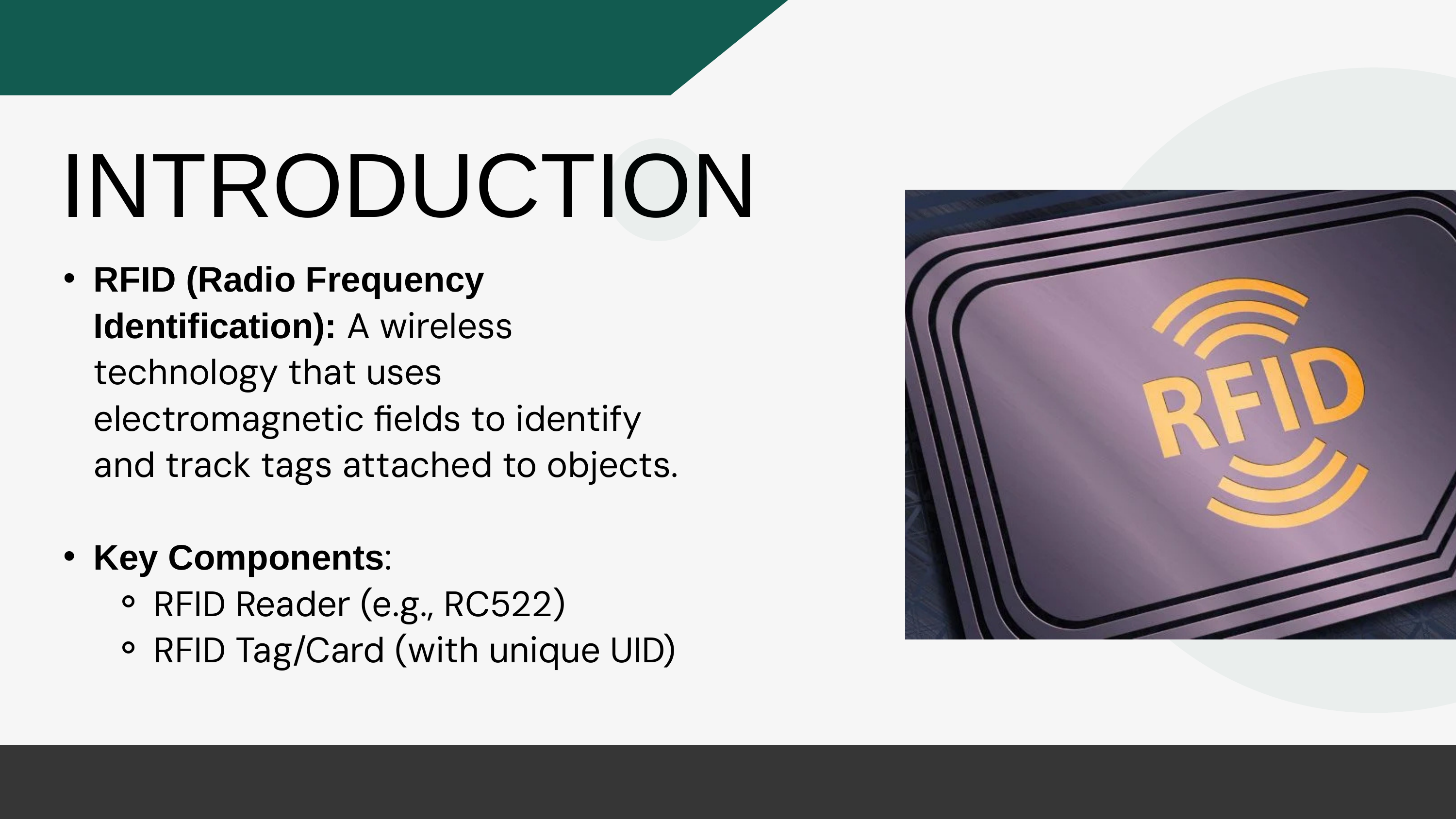

INTRODUCTION

RFID (Radio Frequency Identification): A wireless technology that uses electromagnetic fields to identify and track tags attached to objects.

Key Components:
RFID Reader (e.g., RC522)
RFID Tag/Card (with unique UID)